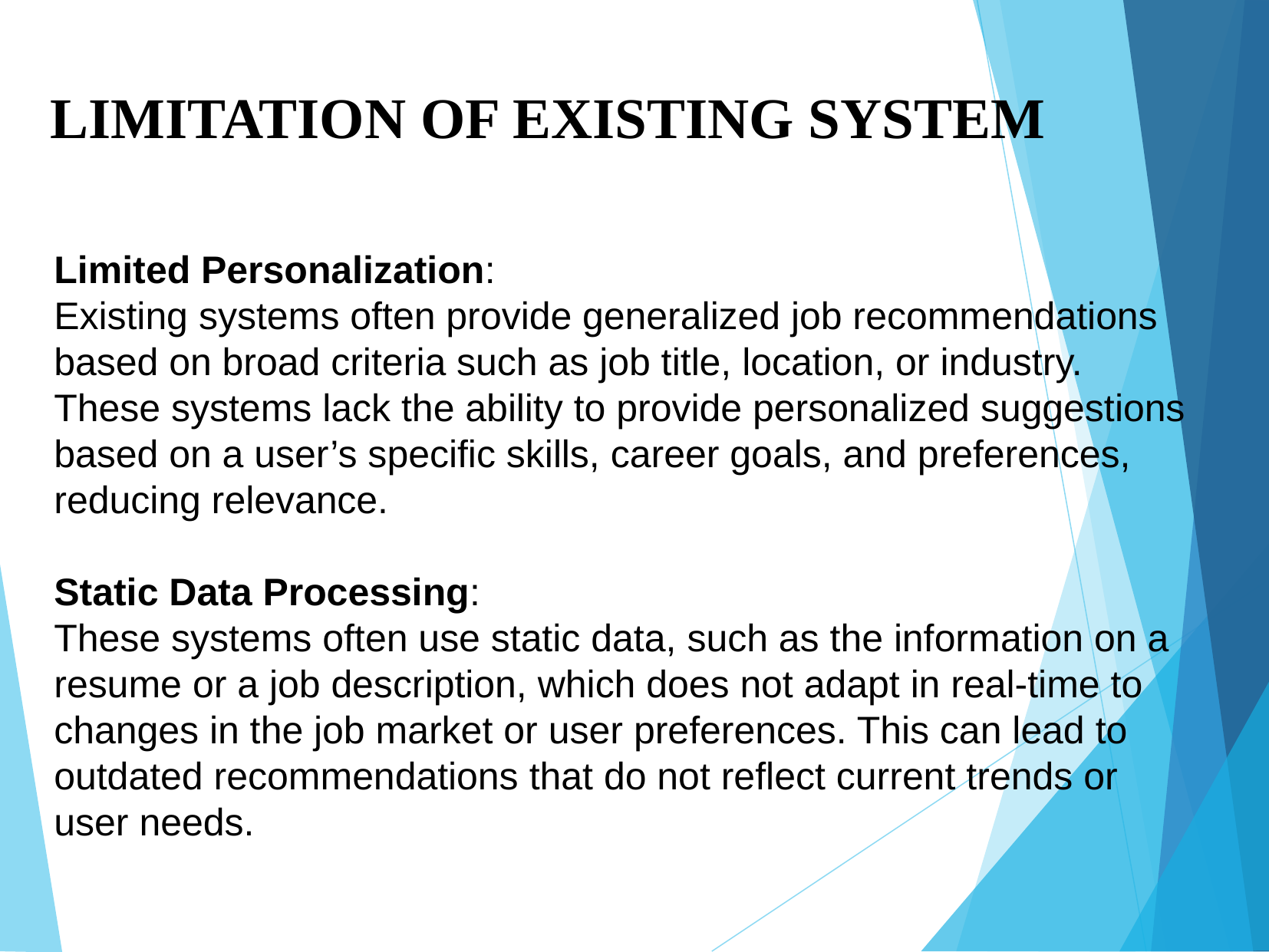

LIMITATION OF EXISTING SYSTEM

Limited Personalization:
Existing systems often provide generalized job recommendations based on broad criteria such as job title, location, or industry. These systems lack the ability to provide personalized suggestions based on a user’s specific skills, career goals, and preferences, reducing relevance.

Static Data Processing:
These systems often use static data, such as the information on a resume or a job description, which does not adapt in real-time to changes in the job market or user preferences. This can lead to outdated recommendations that do not reflect current trends or user needs.